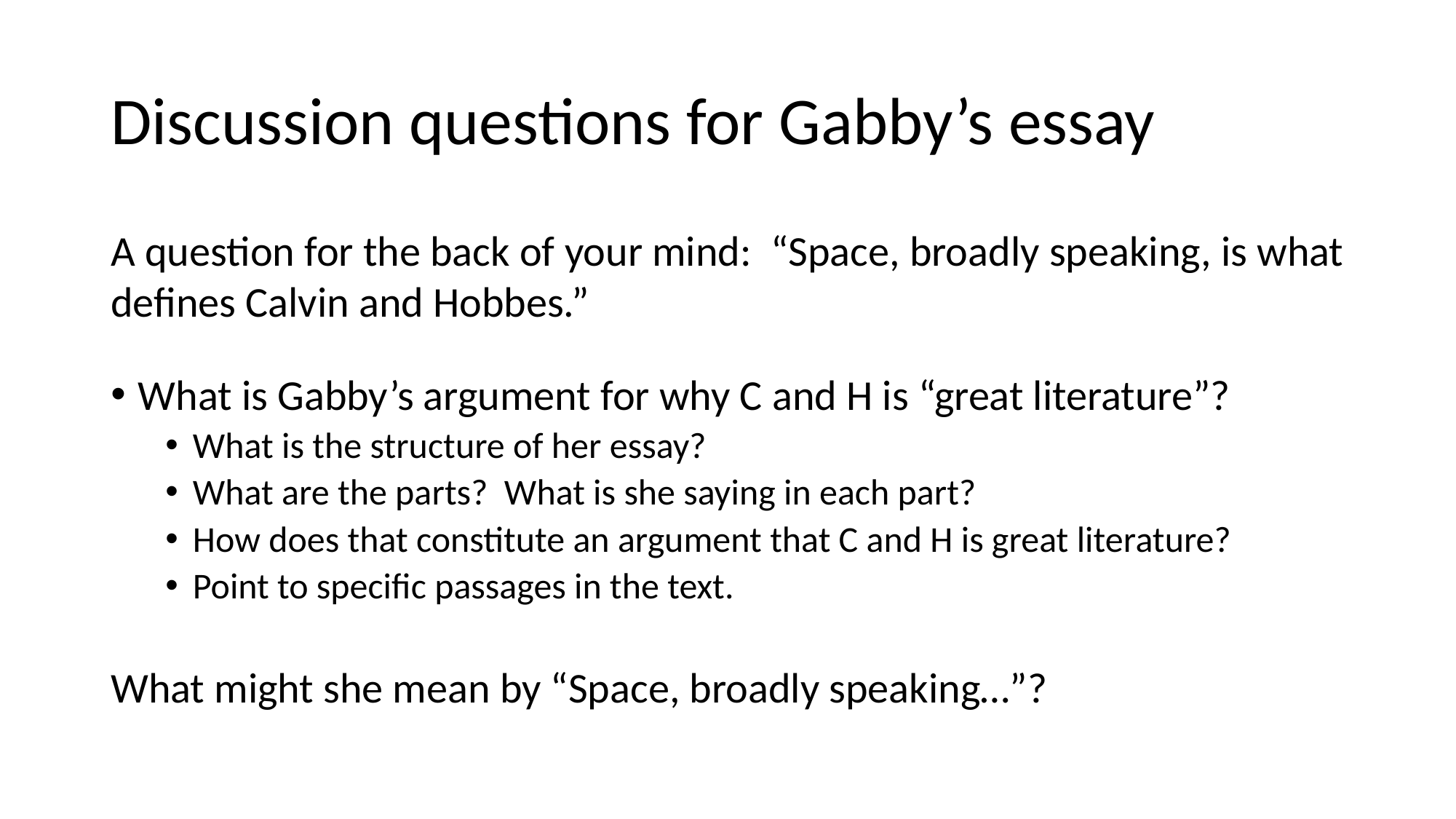

# Discussion questions for Gabby’s essay
A question for the back of your mind:  “Space, broadly speaking, is what defines Calvin and Hobbes.”

What is Gabby’s argument for why C and H is “great literature”?
What is the structure of her essay?
What are the parts?  What is she saying in each part?
How does that constitute an argument that C and H is great literature?
Point to specific passages in the text.

What might she mean by “Space, broadly speaking…”?